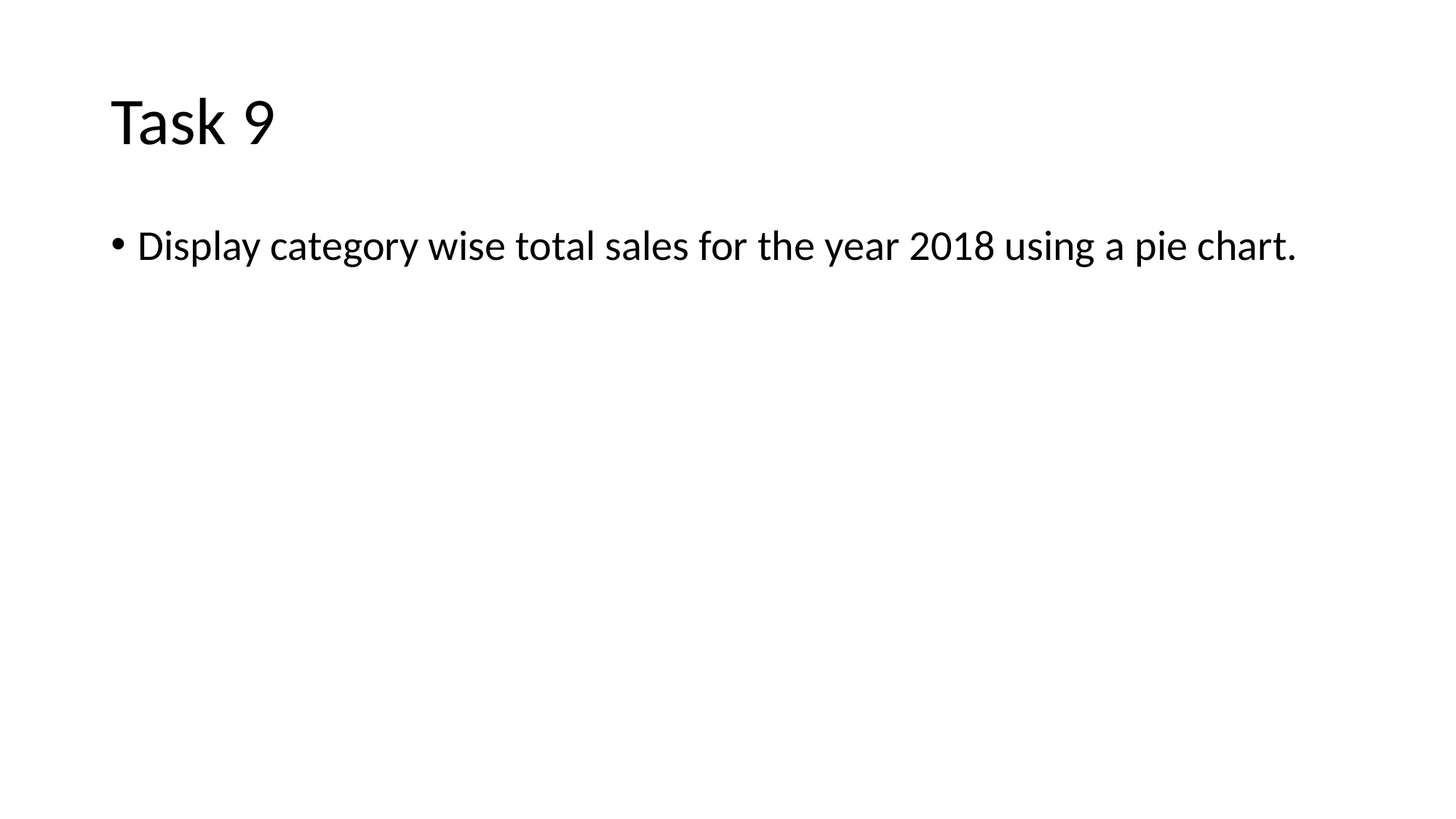

# Task 9
Display category wise total sales for the year 2018 using a pie chart.